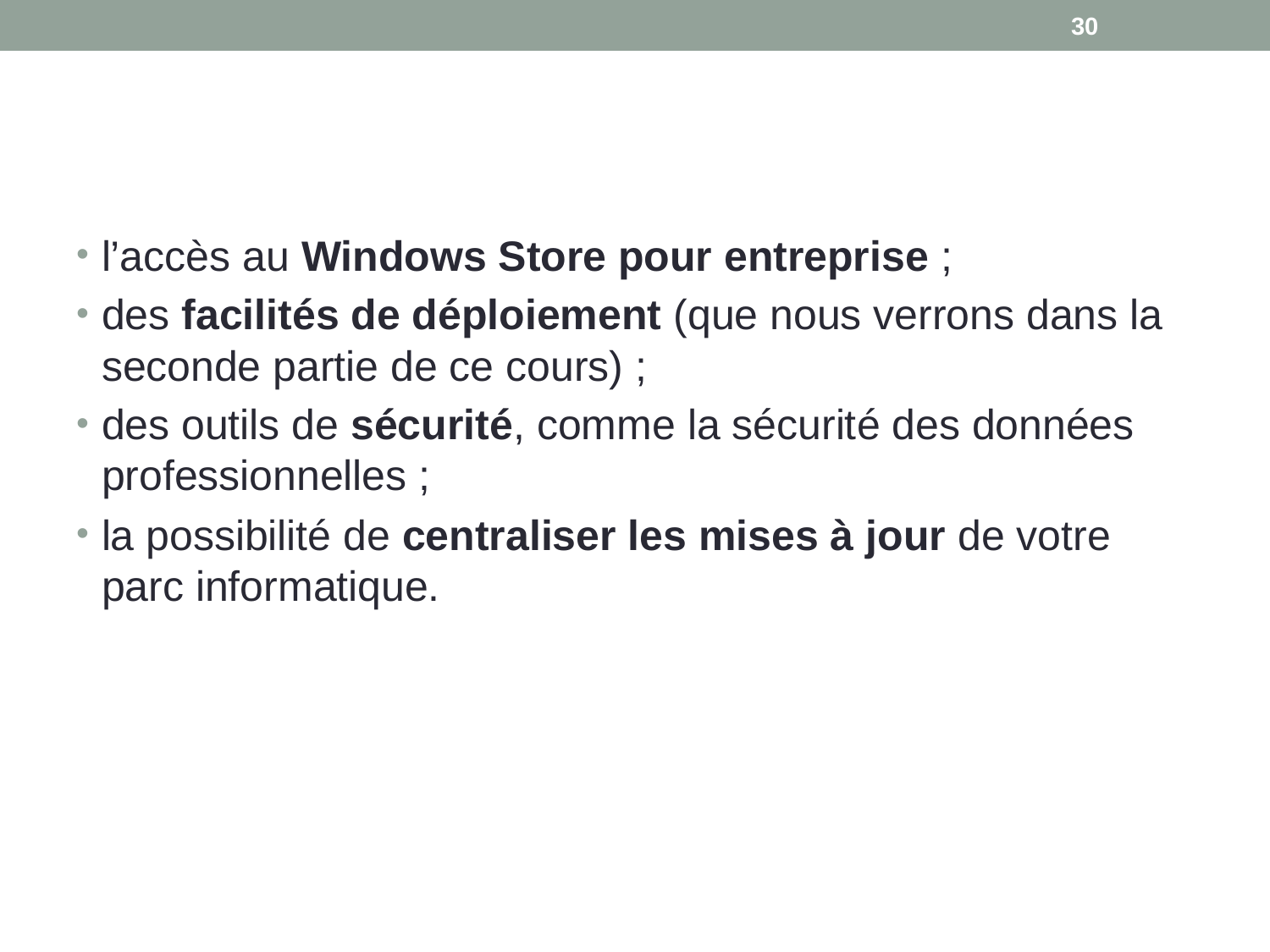

30
#
l’accès au Windows Store pour entreprise ;
des facilités de déploiement (que nous verrons dans la seconde partie de ce cours) ;
des outils de sécurité, comme la sécurité des données professionnelles ;
la possibilité de centraliser les mises à jour de votre parc informatique.